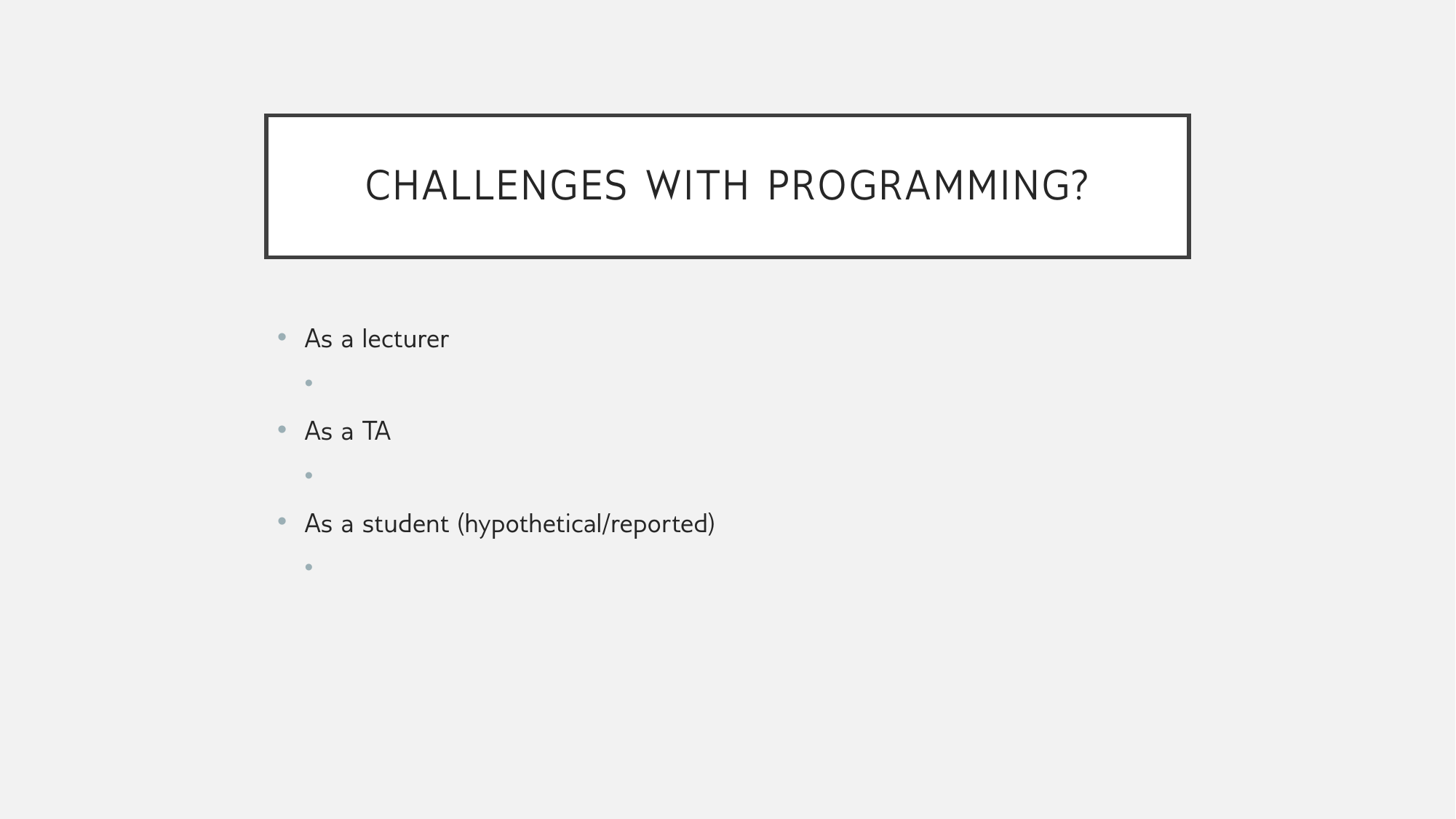

# challenges with programming?
As a lecturer

As a TA

As a student (hypothetical/reported)